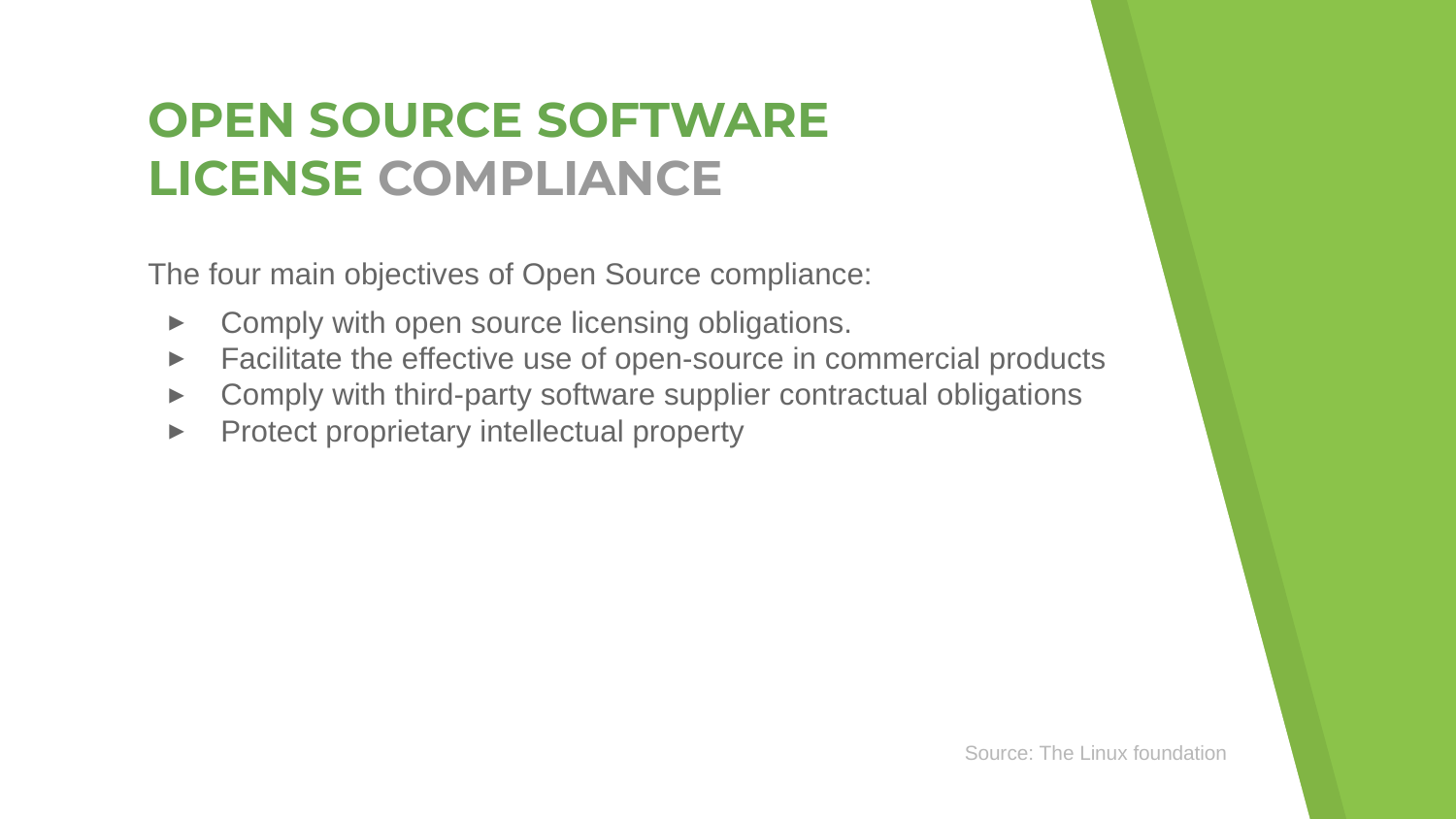

# OPEN SOURCE SOFTWARE LICENSE COMPLIANCE
The four main objectives of Open Source compliance:
Comply with open source licensing obligations.
Facilitate the effective use of open-source in commercial products
Comply with third-party software supplier contractual obligations
Protect proprietary intellectual property

Source: The Linux foundation